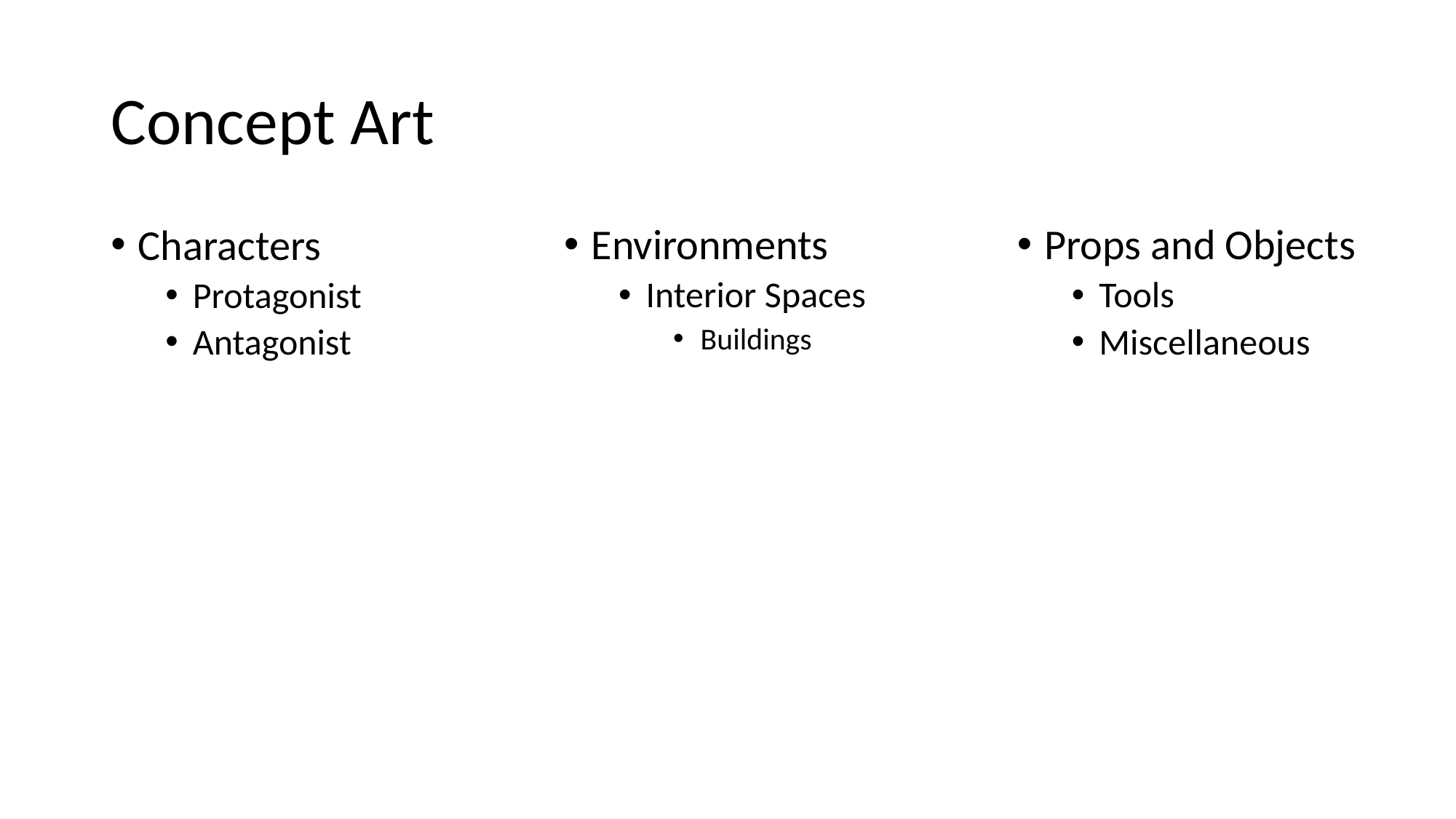

# Concept Art
Environments
Interior Spaces
Buildings

Props and Objects
Tools
Miscellaneous
Characters
Protagonist
Antagonist